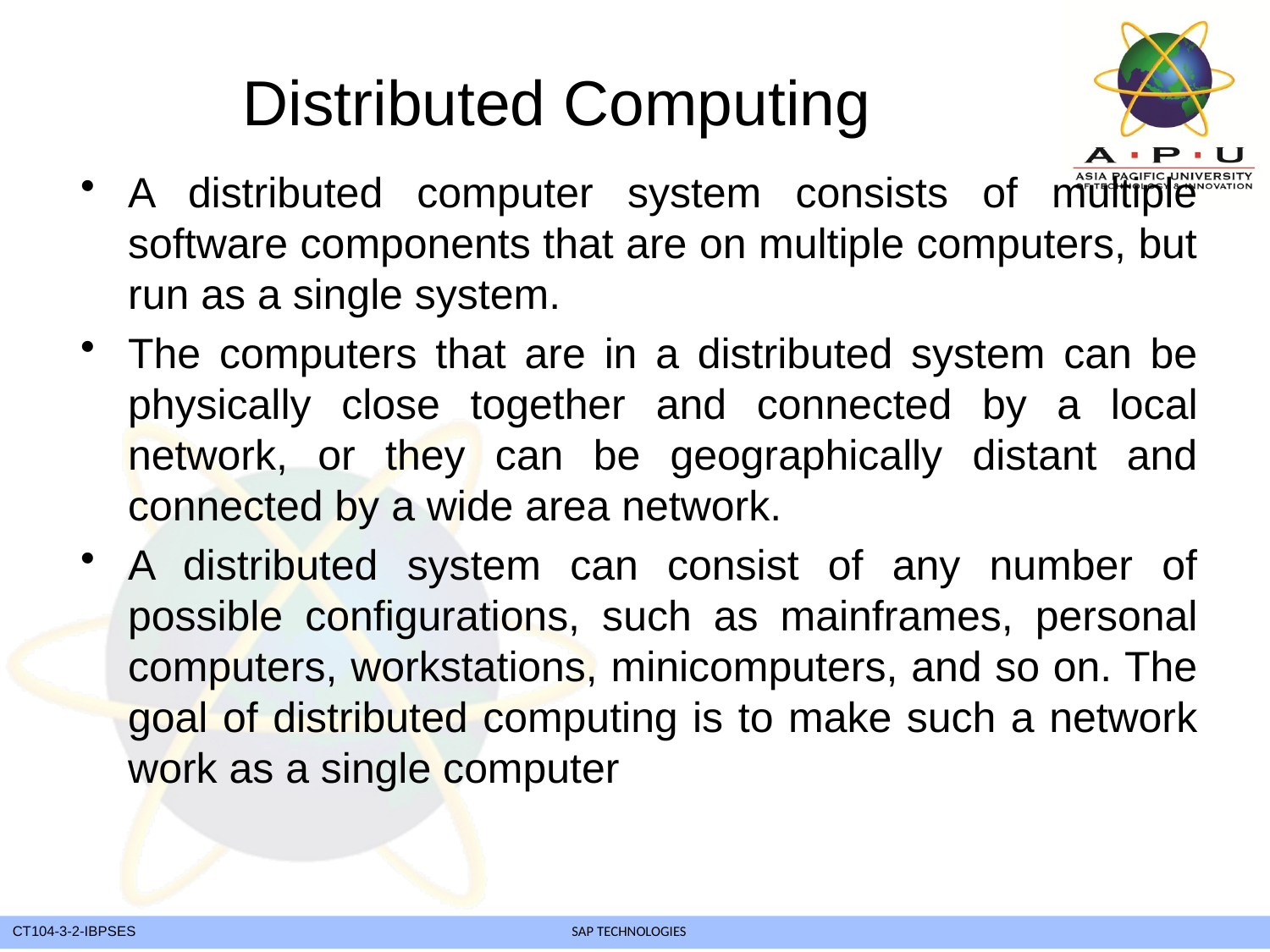

# Distributed Computing
A distributed computer system consists of multiple software components that are on multiple computers, but run as a single system.
The computers that are in a distributed system can be physically close together and connected by a local network, or they can be geographically distant and connected by a wide area network.
A distributed system can consist of any number of possible configurations, such as mainframes, personal computers, workstations, minicomputers, and so on. The goal of distributed computing is to make such a network work as a single computer